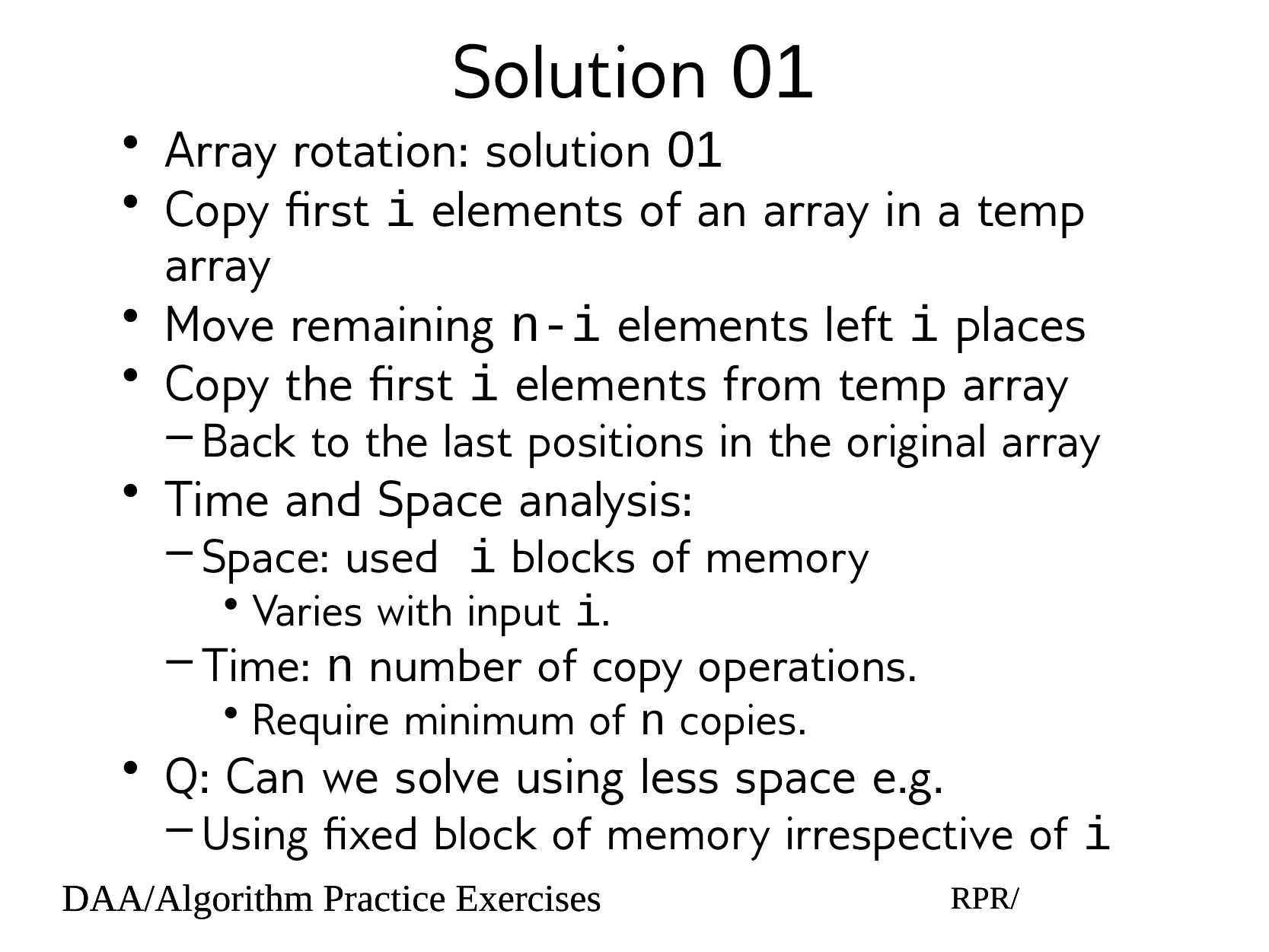

# Solution 01
Array rotation: solution 01
Copy first i elements of an array in a temp array
Move remaining n-i elements left i places
Copy the first i elements from temp array
Back to the last positions in the original array
Time and Space analysis:
Space: used i blocks of memory
Varies with input i.
Time: n number of copy operations.
Require minimum of n copies.
Q: Can we solve using less space e.g.
Using fixed block of memory irrespective of i
DAA/Algorithm Practice Exercises
RPR/
4